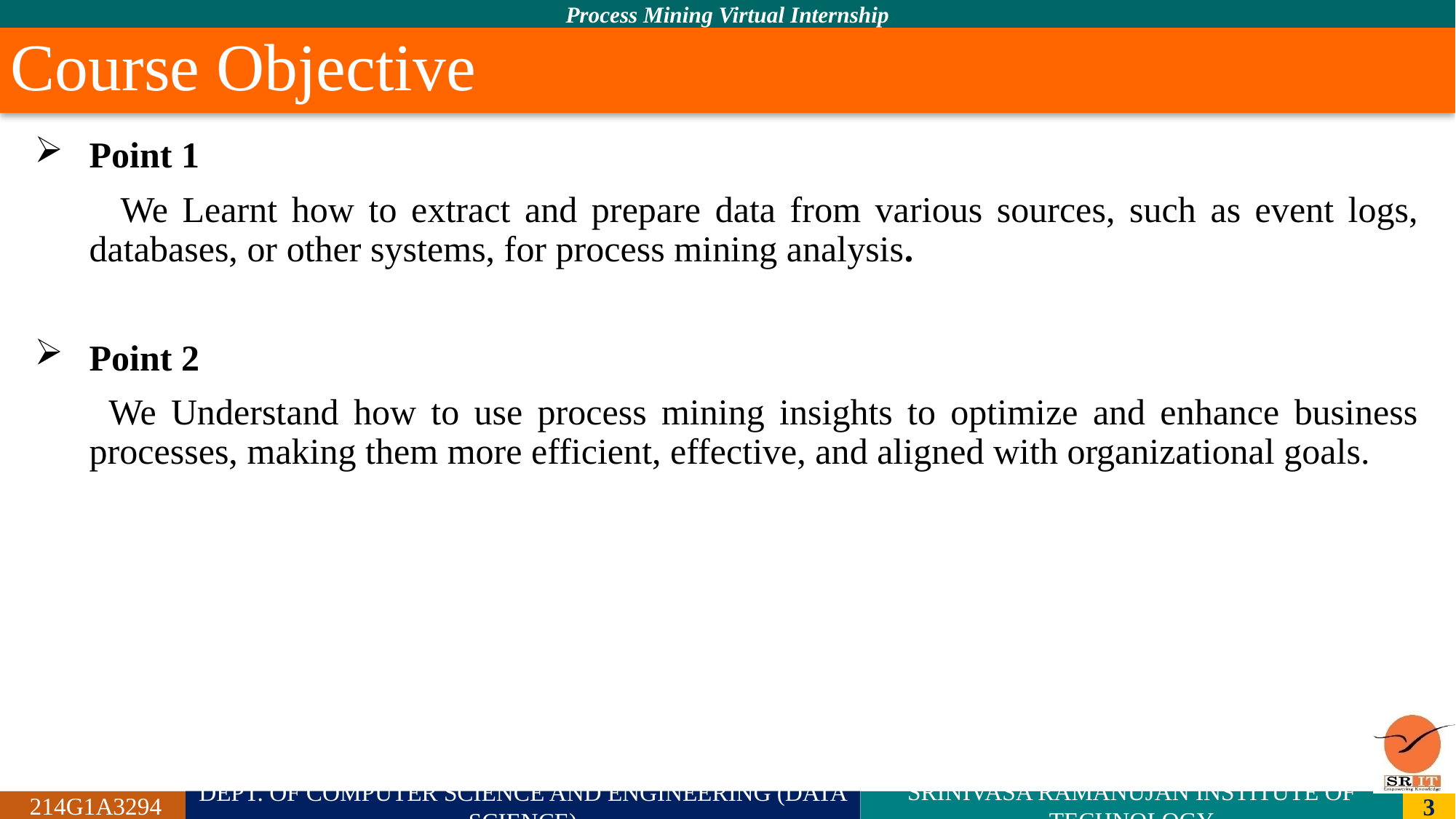

# Course Objective
Point 1
      We Learnt how to extract and prepare data from various sources, such as event logs, databases, or other systems, for process mining analysis.

Point 2
     We Understand how to use process mining insights to optimize and enhance business processes, making them more efficient, effective, and aligned with organizational goals.